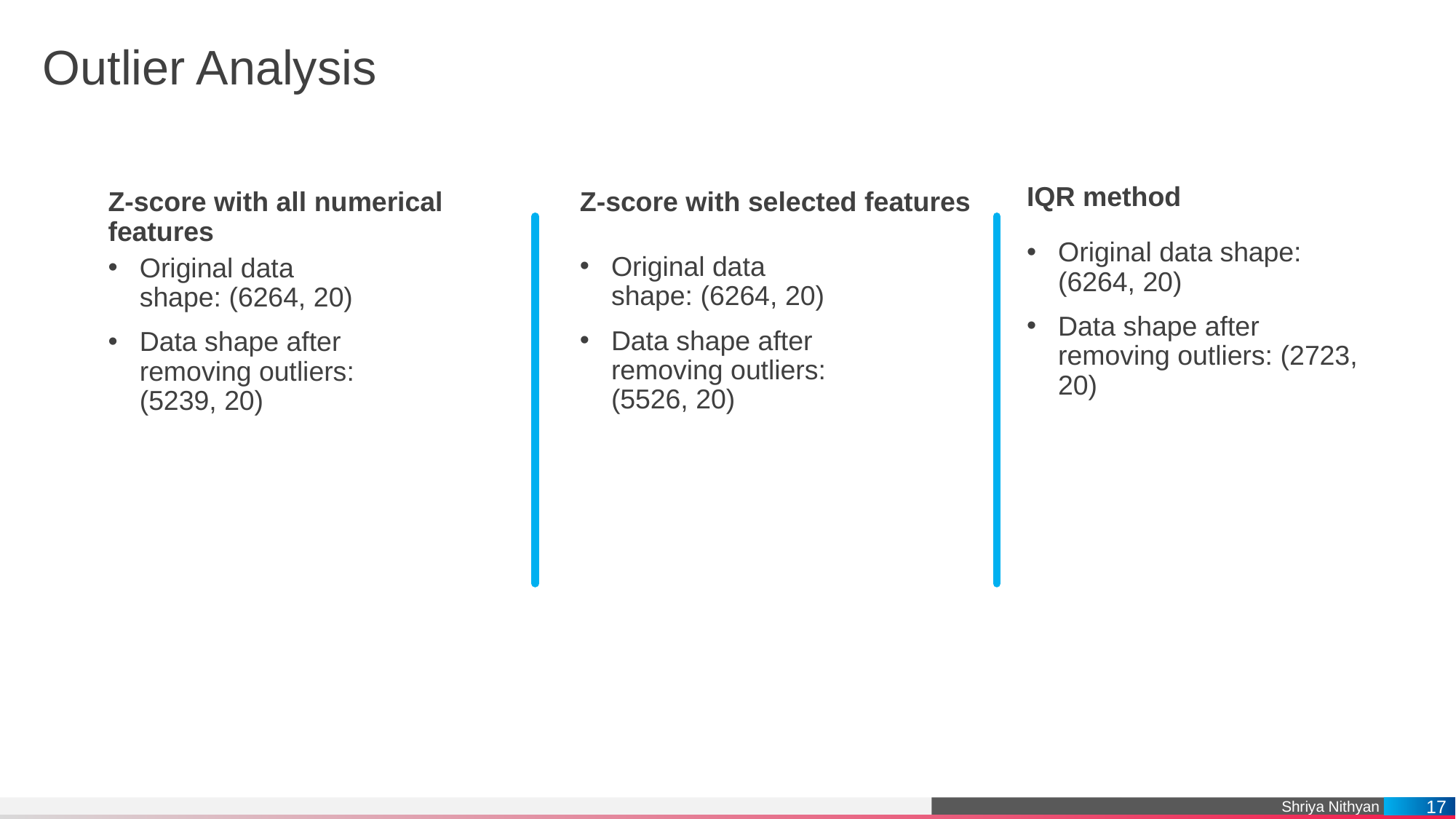

# Outlier Analysis
IQR method
Z-score with all numerical features
Z-score with selected features
Original data shape: (6264, 20)
Data shape after removing outliers: (2723, 20)
Original data shape: (6264, 20)
Data shape after removing outliers: (5526, 20)
Original data shape: (6264, 20)
Data shape after removing outliers: (5239, 20)
17